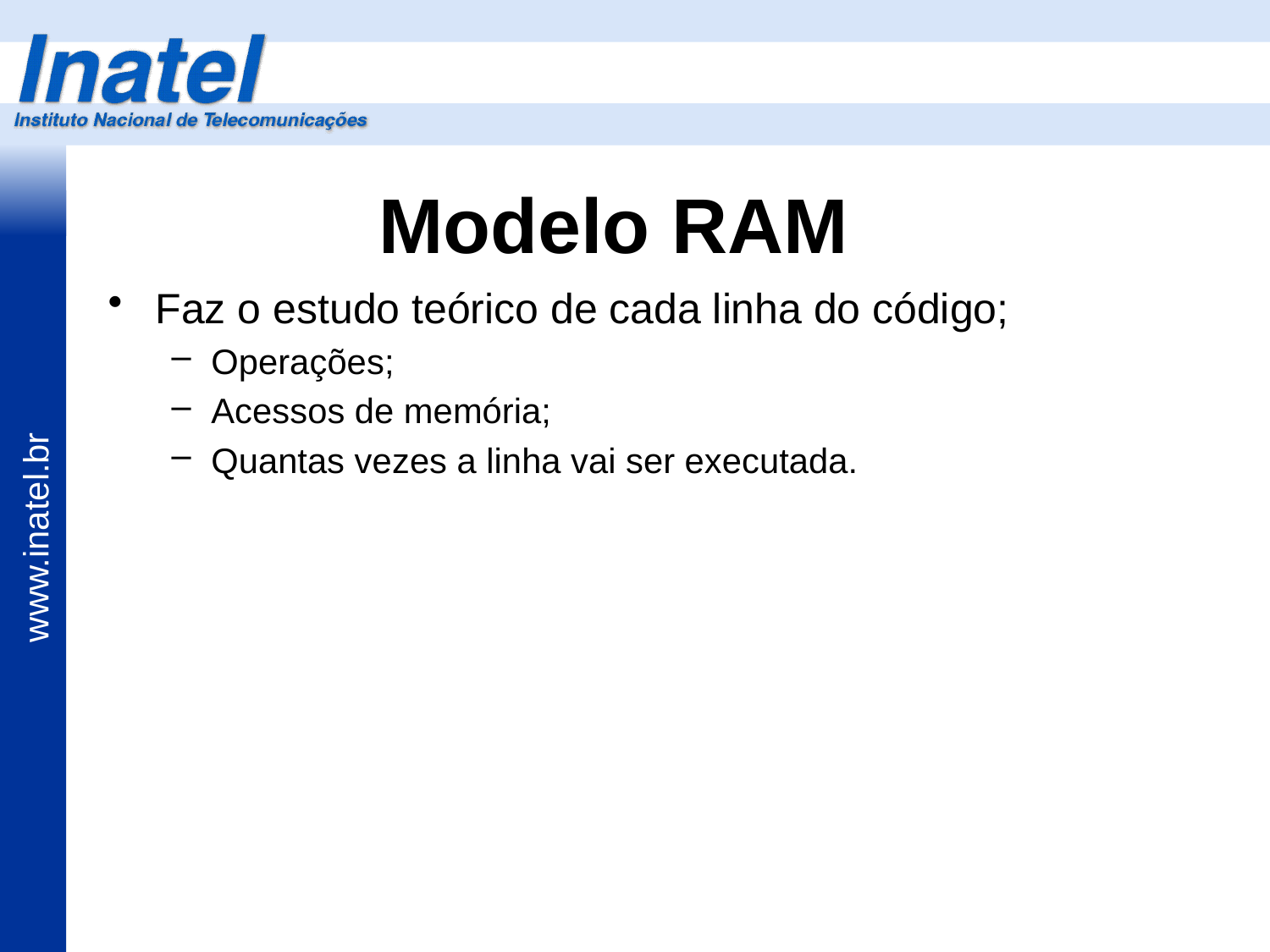

# Modelo RAM
Faz o estudo teórico de cada linha do código;
Operações;
Acessos de memória;
Quantas vezes a linha vai ser executada.